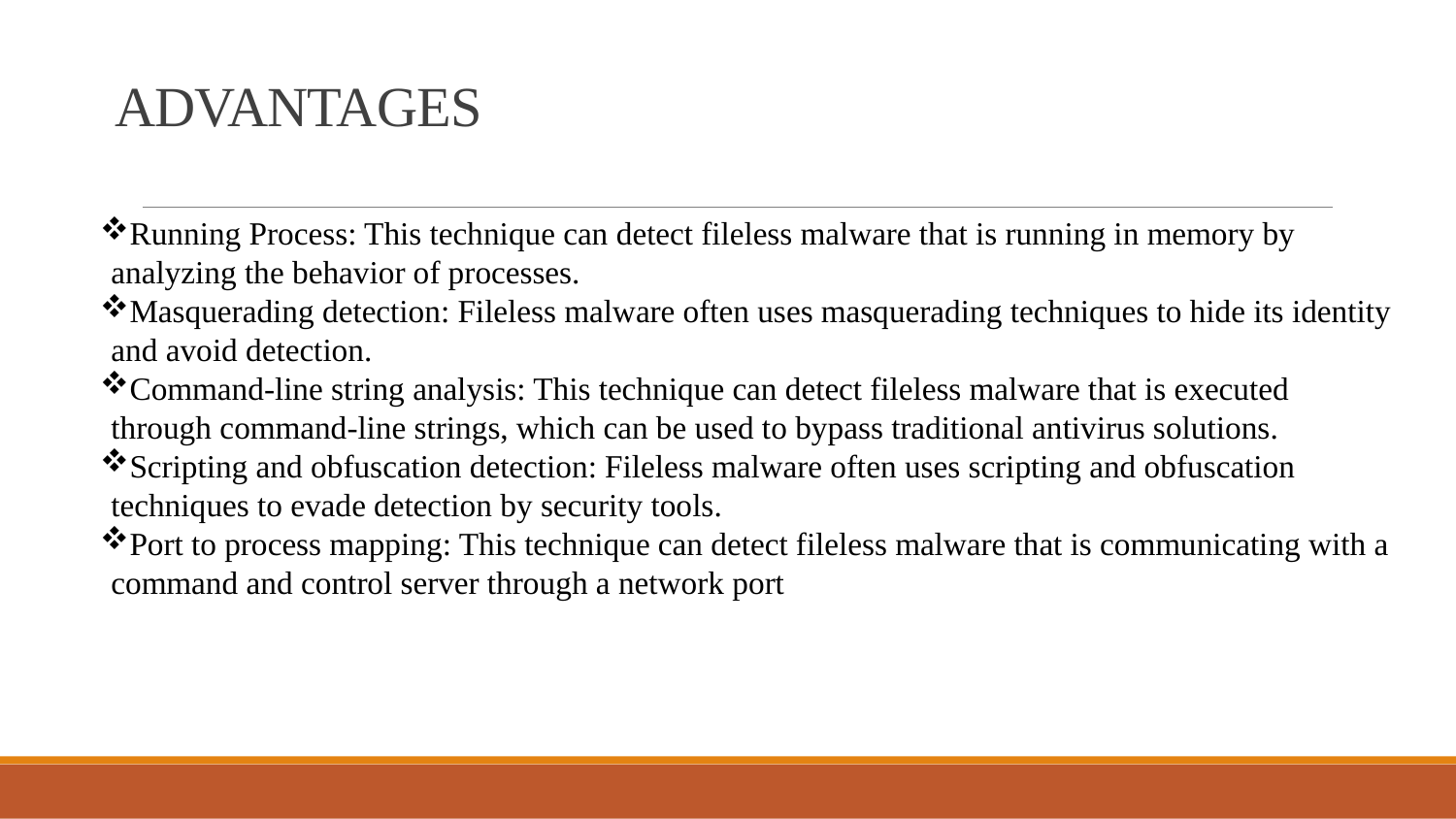

# ADVANTAGES
Running Process: This technique can detect fileless malware that is running in memory by analyzing the behavior of processes.
Masquerading detection: Fileless malware often uses masquerading techniques to hide its identity and avoid detection.
Command-line string analysis: This technique can detect fileless malware that is executed through command-line strings, which can be used to bypass traditional antivirus solutions.
Scripting and obfuscation detection: Fileless malware often uses scripting and obfuscation techniques to evade detection by security tools.
Port to process mapping: This technique can detect fileless malware that is communicating with a command and control server through a network port